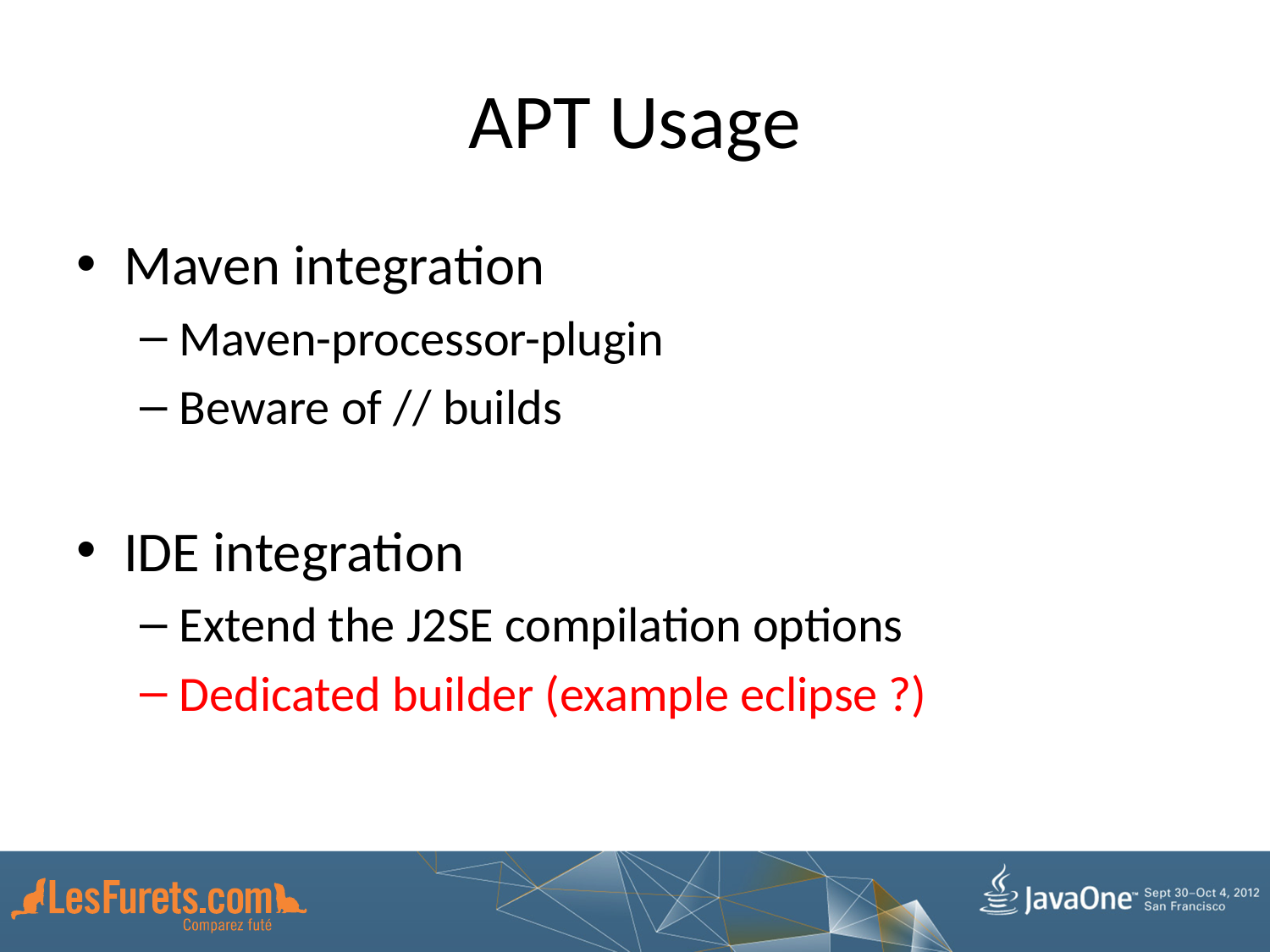

# APT Usage
Maven integration
Maven-processor-plugin
Beware of // builds

IDE integration
Extend the J2SE compilation options
Dedicated builder (example eclipse ?)